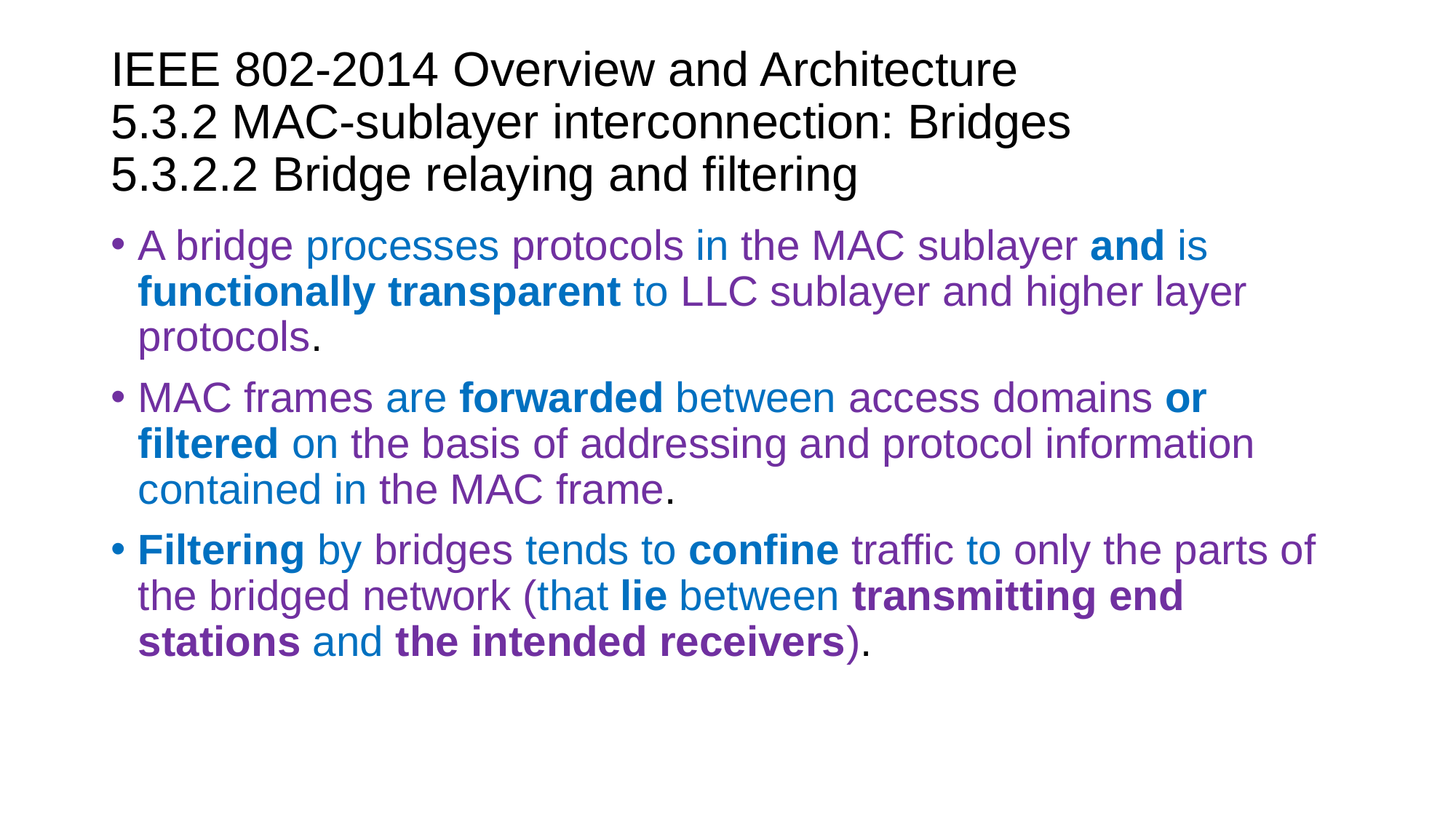

# IEEE 802-2014 Overview and Architecture 5.3.2 MAC-sublayer interconnection: Bridges 5.3.2.2 Bridge relaying and filtering
A bridge processes protocols in the MAC sublayer and is functionally transparent to LLC sublayer and higher layer protocols.
MAC frames are forwarded between access domains or filtered on the basis of addressing and protocol information contained in the MAC frame.
Filtering by bridges tends to confine traffic to only the parts of the bridged network (that lie between transmitting end stations and the intended receivers).